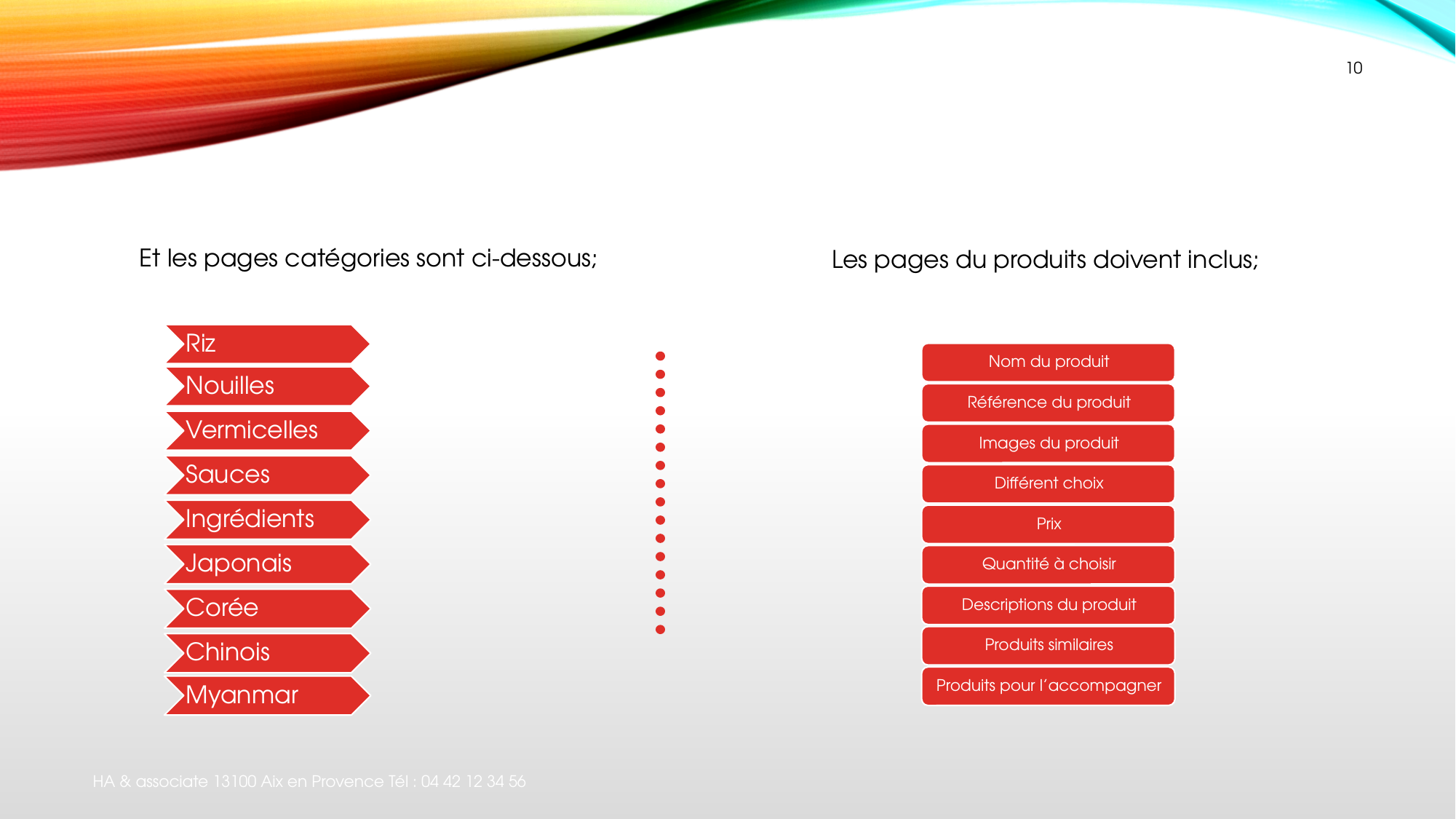

10
# Et les pages catégories sont ci-dessous;
Les pages du produits doivent inclus;
Riz
Nouilles
Vermicelles
Sauces
Ingrédients
Japonais
Corée
Chinois
Myanmar
Nom du produit
Référence du produit
Images du produit
Différent choix
Prix
Quantité à choisir
Descriptions du produit
Produits similaires
Produits pour l’accompagner
HA & associate 13100 Aix en Provence Tél : 04 42 12 34 56